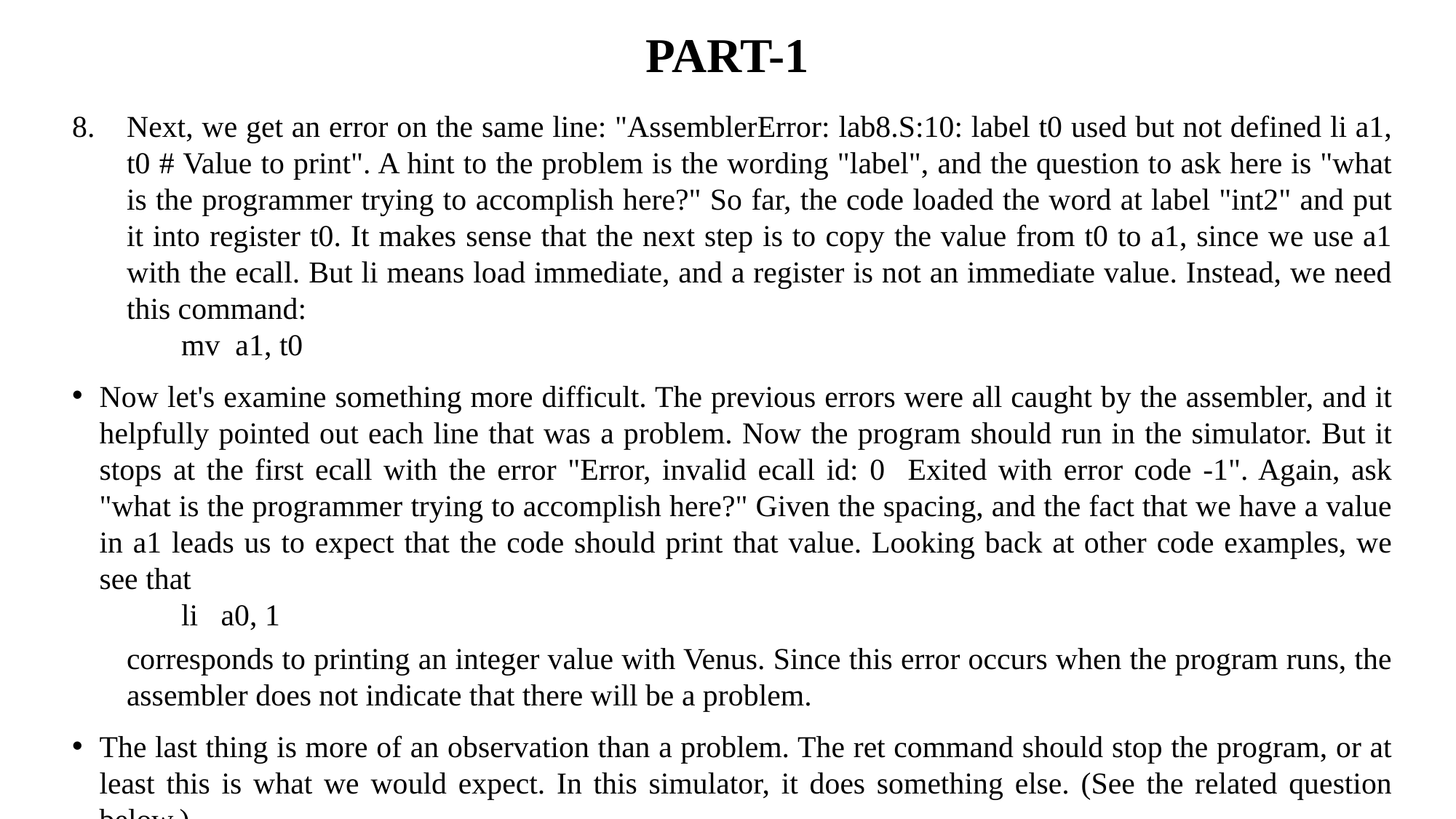

# PART-1
Next, we get an error on the same line: "AssemblerError: lab8.S:10: label t0 used but not defined li a1, t0 # Value to print". A hint to the problem is the wording "label", and the question to ask here is "what is the programmer trying to accomplish here?" So far, the code loaded the word at label "int2" and put it into register t0. It makes sense that the next step is to copy the value from t0 to a1, since we use a1 with the ecall. But li means load immediate, and a register is not an immediate value. Instead, we need this command:
 	mv  a1, t0
Now let's examine something more difficult. The previous errors were all caught by the assembler, and it helpfully pointed out each line that was a problem. Now the program should run in the simulator. But it stops at the first ecall with the error "Error, invalid ecall id: 0  Exited with error code -1". Again, ask "what is the programmer trying to accomplish here?" Given the spacing, and the fact that we have a value in a1 leads us to expect that the code should print that value. Looking back at other code examples, we see that
	li   a0, 1
corresponds to printing an integer value with Venus. Since this error occurs when the program runs, the assembler does not indicate that there will be a problem.
The last thing is more of an observation than a problem. The ret command should stop the program, or at least this is what we would expect. In this simulator, it does something else. (See the related question below.)